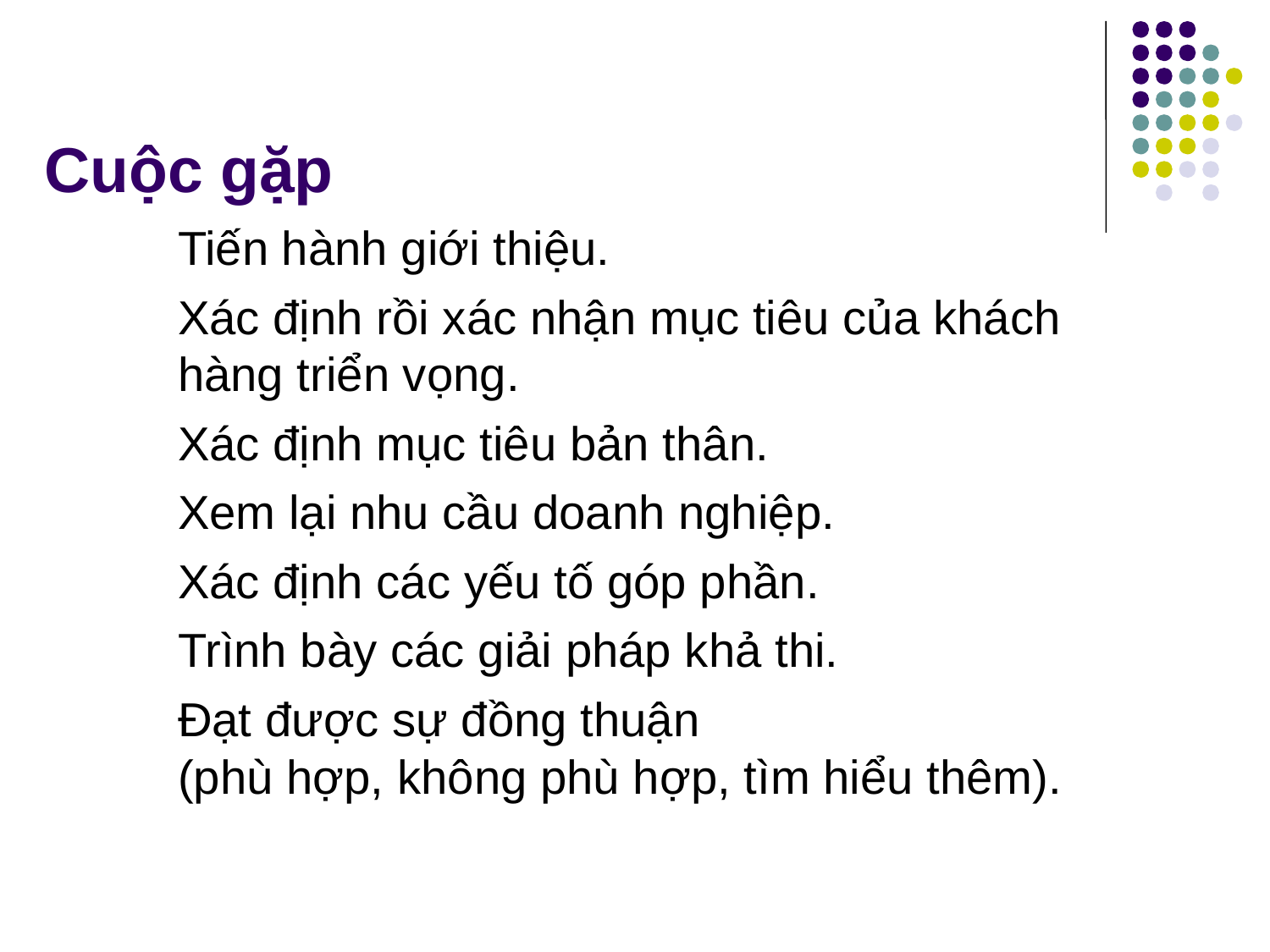

# Cuộc gặp
Tiến hành giới thiệu.
Xác định rồi xác nhận mục tiêu của khách hàng triển vọng.
Xác định mục tiêu bản thân.
Xem lại nhu cầu doanh nghiệp.
Xác định các yếu tố góp phần.
Trình bày các giải pháp khả thi.
Đạt được sự đồng thuận
(phù hợp, không phù hợp, tìm hiểu thêm).